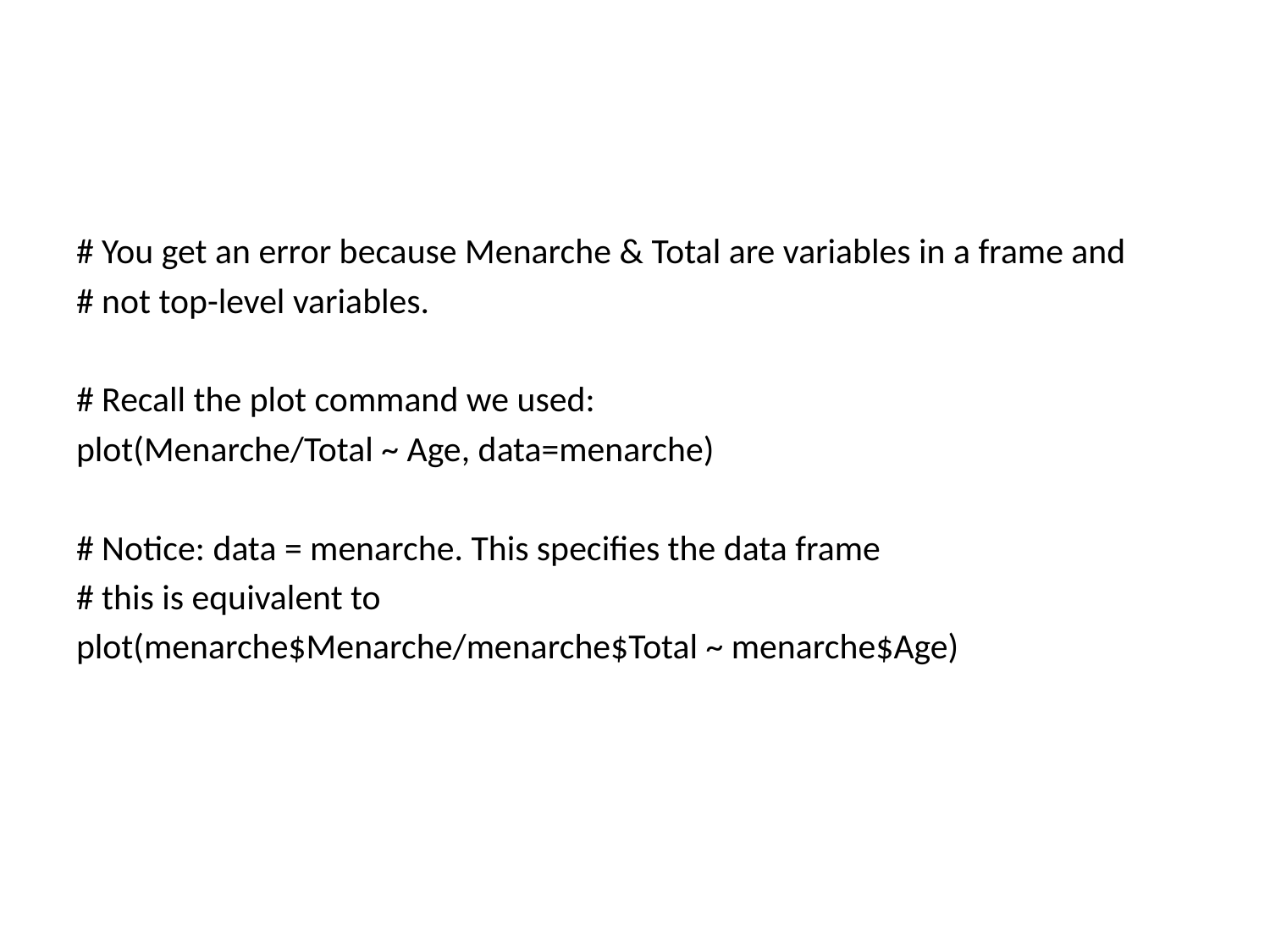

#
# You get an error because Menarche & Total are variables in a frame and
# not top-level variables.

# Recall the plot command we used:
plot(Menarche/Total ~ Age, data=menarche)

# Notice: data = menarche. This specifies the data frame
# this is equivalent to
plot(menarche$Menarche/menarche$Total ~ menarche$Age)